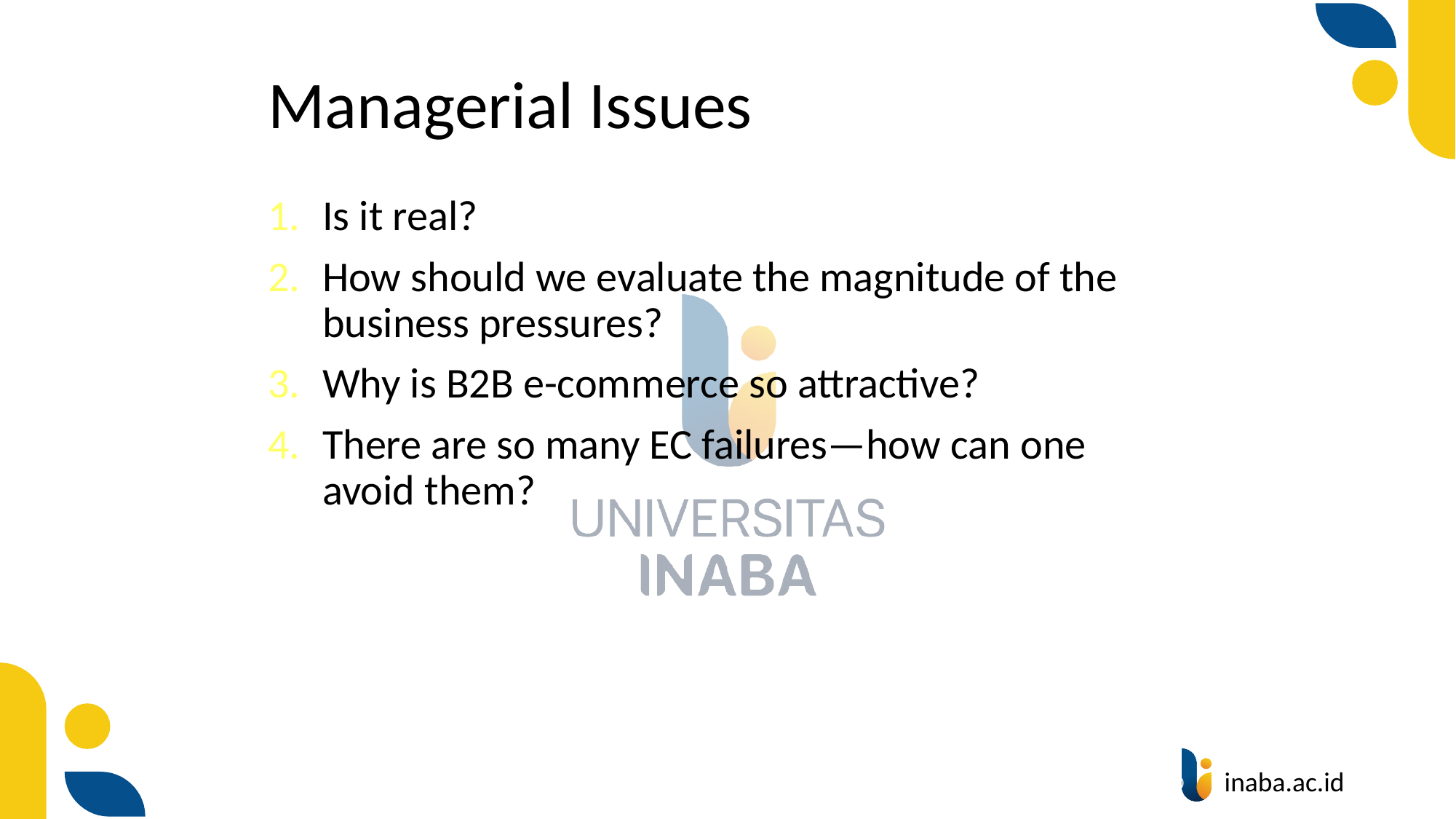

# Managerial Issues
Is it real?
How should we evaluate the magnitude of the business pressures?
Why is B2B e-commerce so attractive?
There are so many EC failures—how can one avoid them?
37
© Prentice Hall 2020